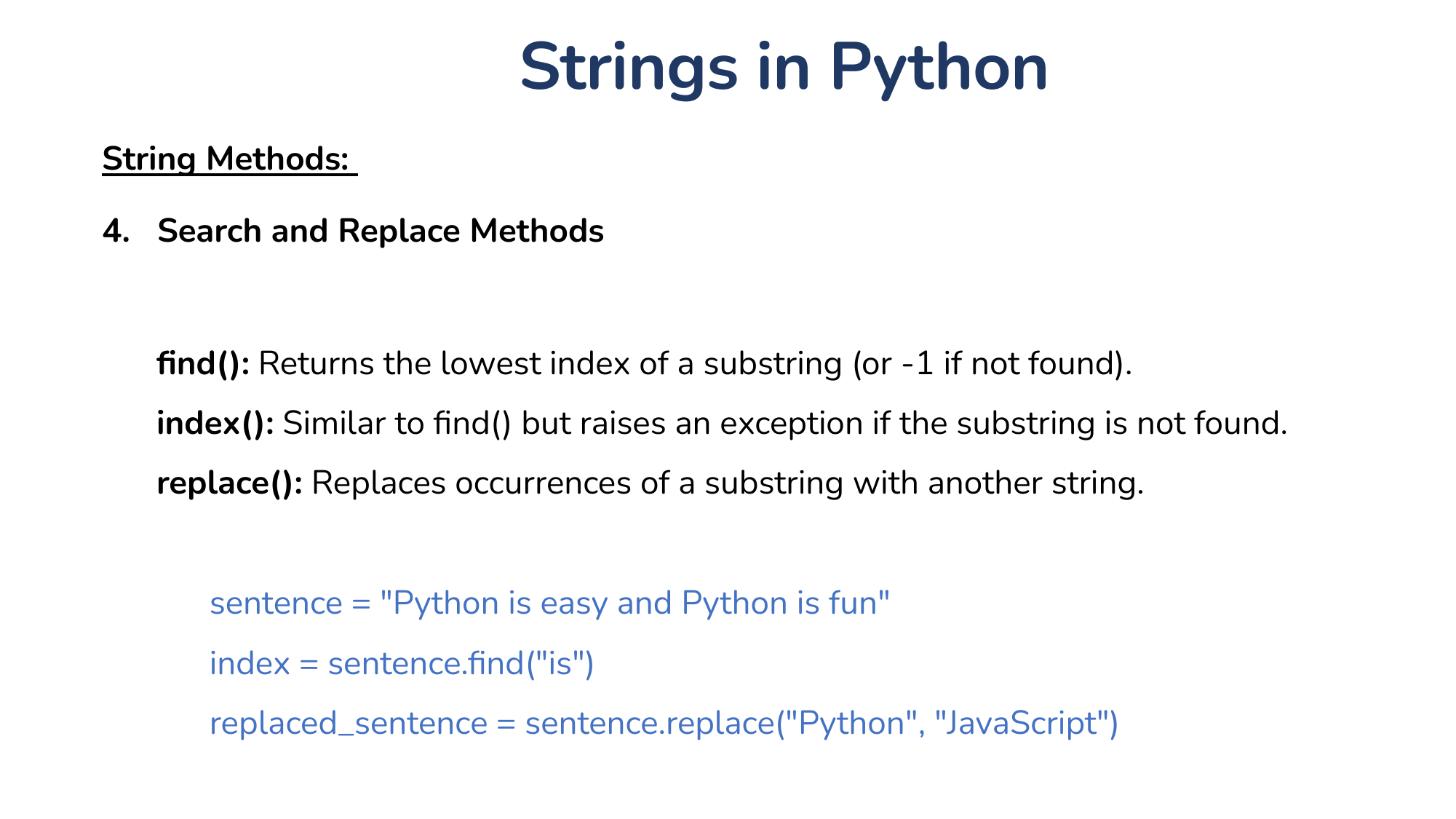

Strings in Python
String Methods:
4.   Search and Replace Methods

find(): Returns the lowest index of a substring (or -1 if not found).
index(): Similar to find() but raises an exception if the substring is not found.
replace(): Replaces occurrences of a substring with another string.

sentence = "Python is easy and Python is fun"
index = sentence.find("is")
replaced_sentence = sentence.replace("Python", "JavaScript")